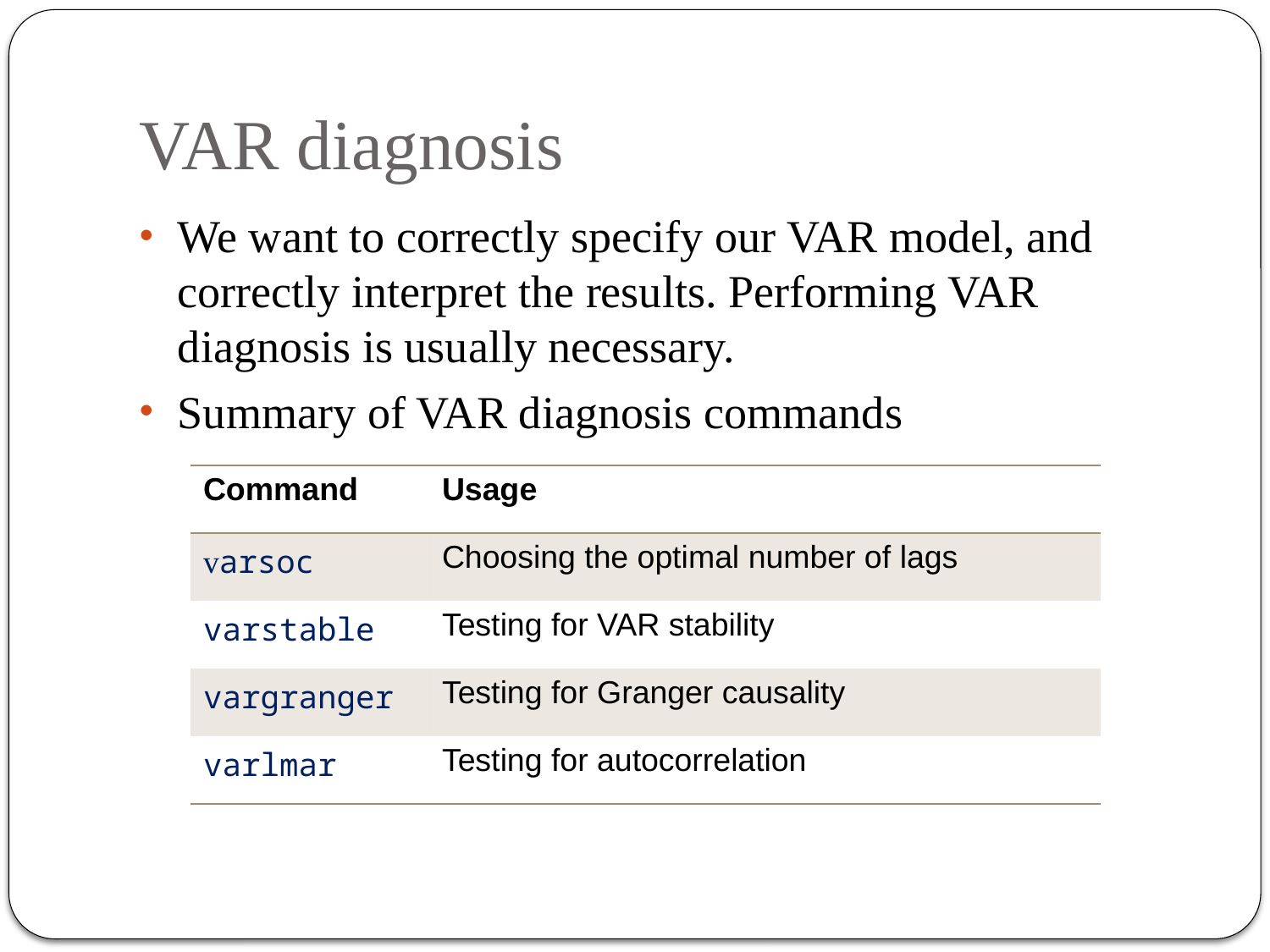

# VAR diagnosis
We want to correctly specify our VAR model, and correctly interpret the results. Performing VAR diagnosis is usually necessary.
Summary of VAR diagnosis commands
| Command | Usage |
| --- | --- |
| varsoc | Choosing the optimal number of lags |
| varstable | Testing for VAR stability |
| vargranger | Testing for Granger causality |
| varlmar | Testing for autocorrelation |